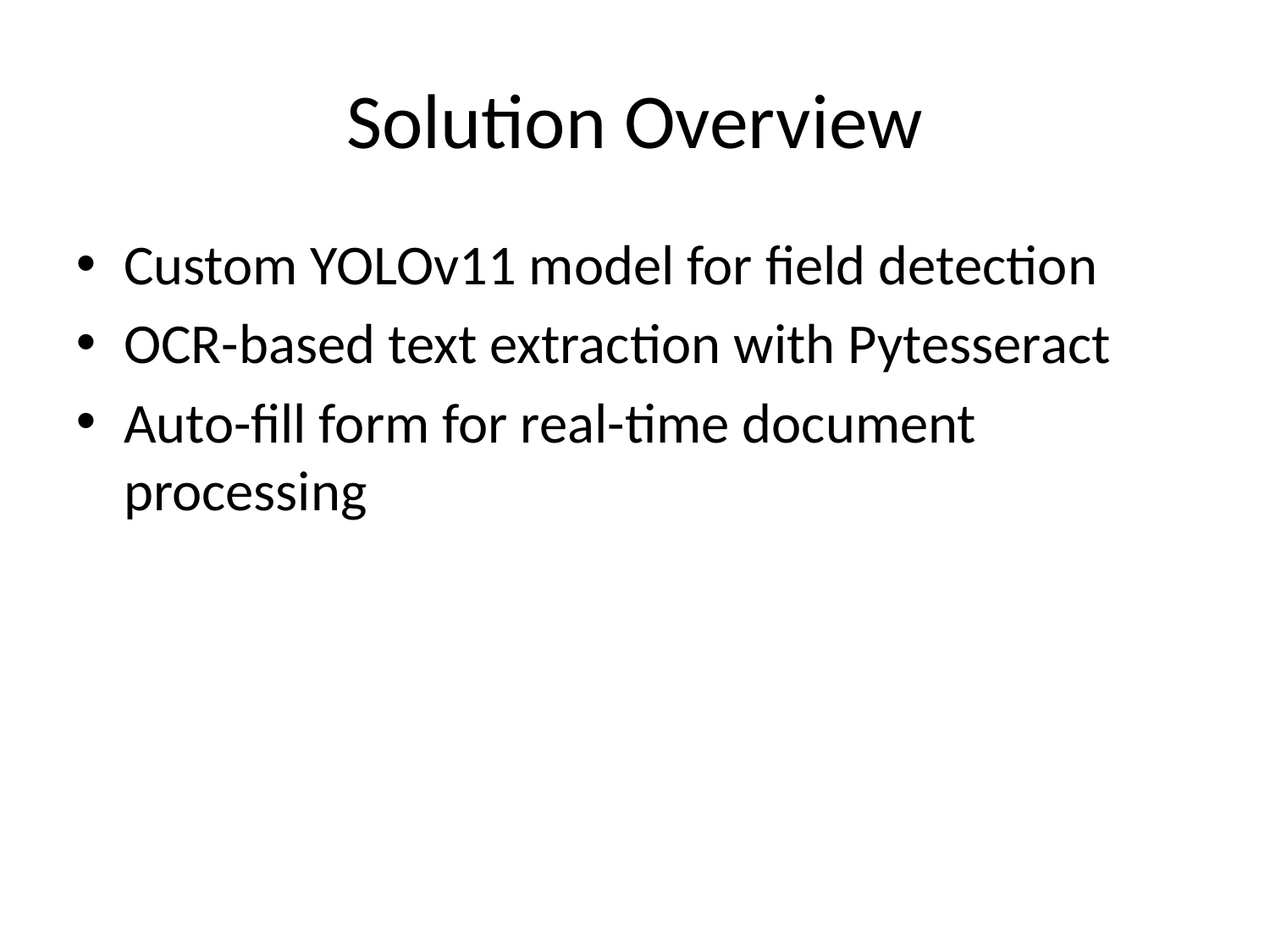

# Solution Overview
Custom YOLOv11 model for field detection
OCR-based text extraction with Pytesseract
Auto-fill form for real-time document processing